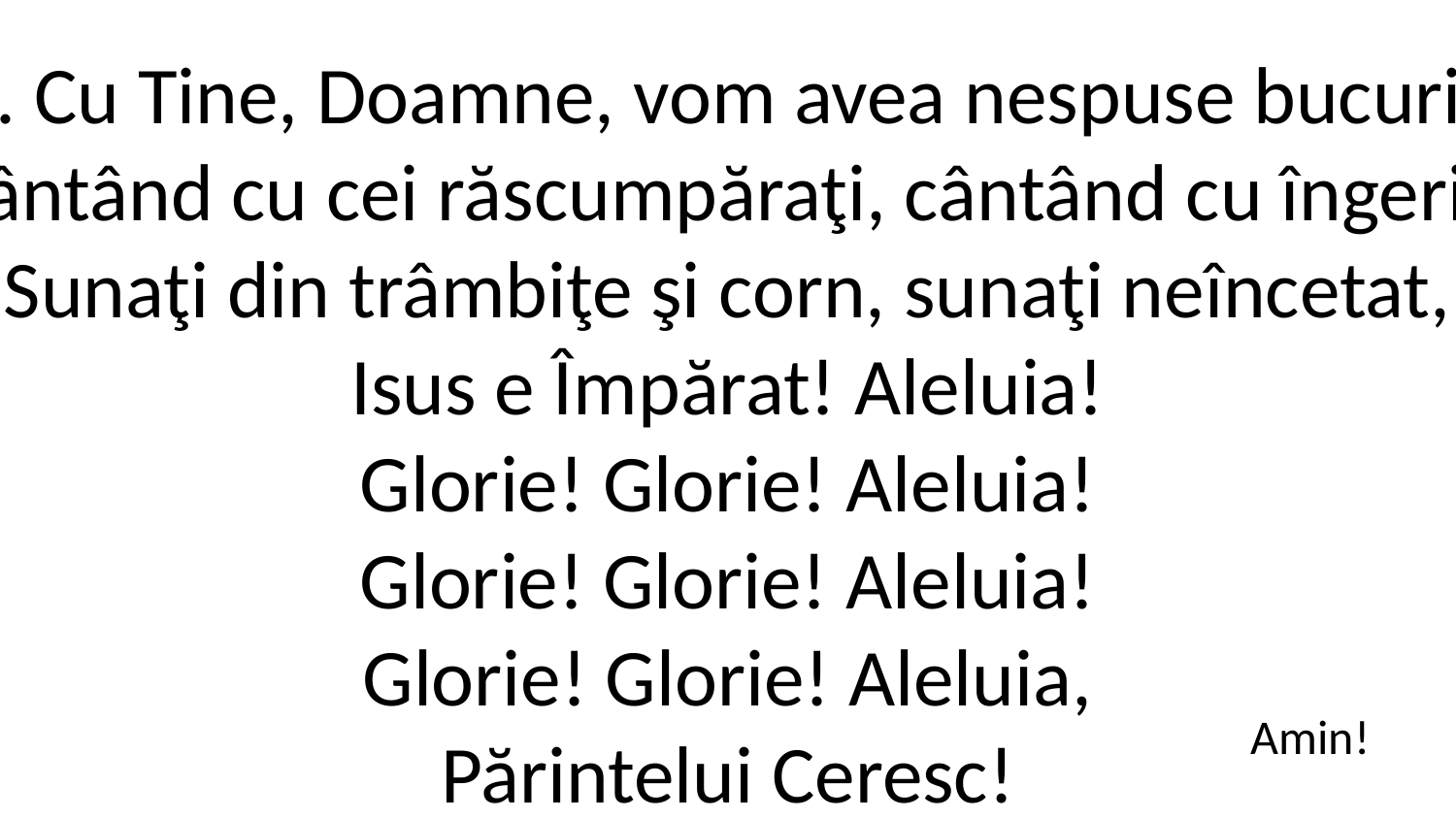

4. Cu Tine, Doamne, vom avea nespuse bucurii,
cântând cu cei răscumpăraţi, cântând cu îngerii.
Sunaţi din trâmbiţe şi corn, sunaţi neîncetat,
Isus e Împărat! Aleluia!
Glorie! Glorie! Aleluia!
Glorie! Glorie! Aleluia!
Glorie! Glorie! Aleluia,
Părintelui Ceresc!

Amin!